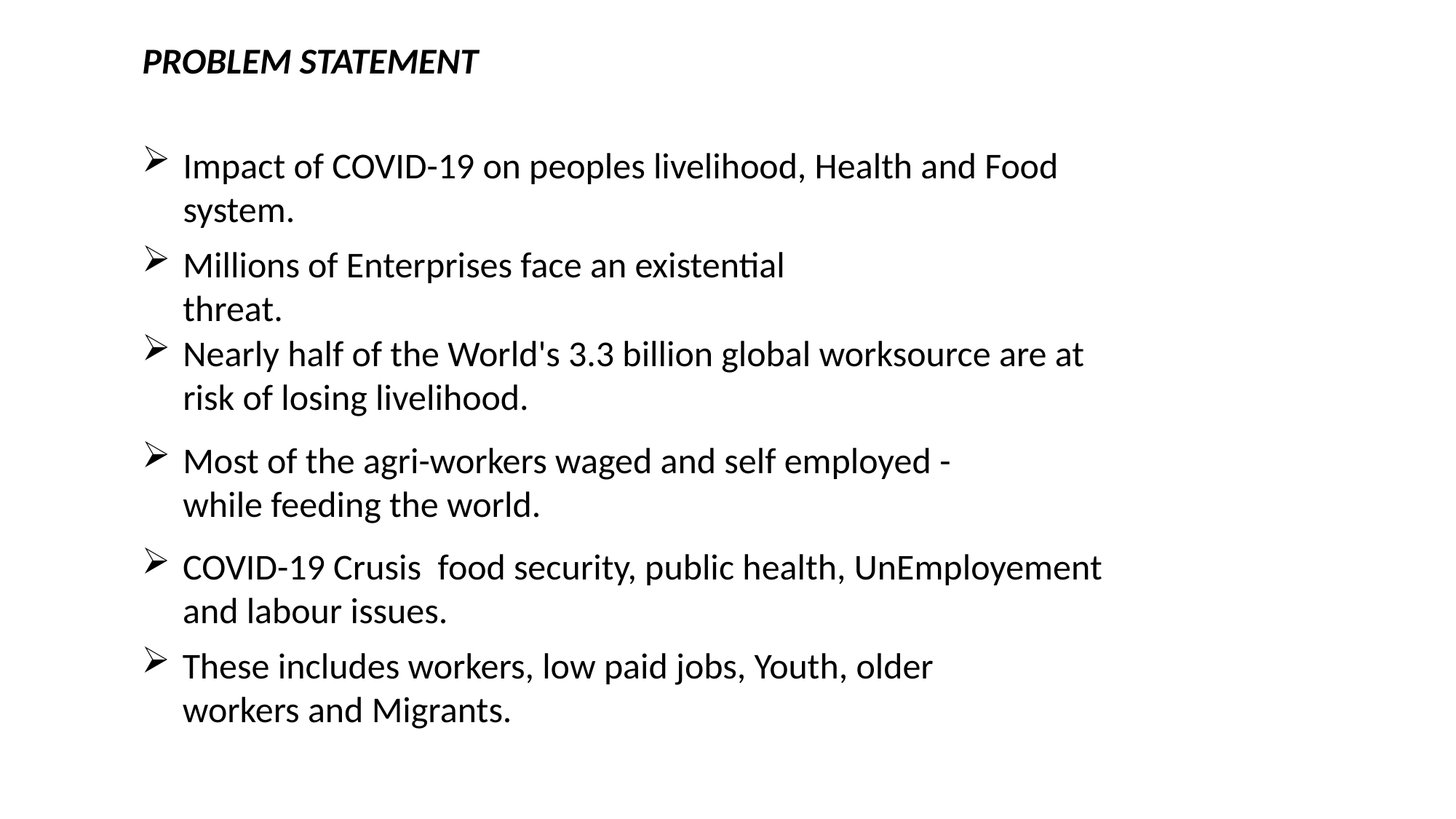

PROBLEM STATEMENT
Impact of COVID-19 on peoples livelihood, Health and Food system.
Millions of Enterprises face an existential threat.
Nearly half of the World's 3.3 billion global worksource are at risk of losing livelihood.
Most of the agri-workers waged and self employed - while feeding the world.
COVID-19 Crusis  food security, public health, UnEmployement and labour issues.
These includes workers, low paid jobs, Youth, older workers and Migrants.